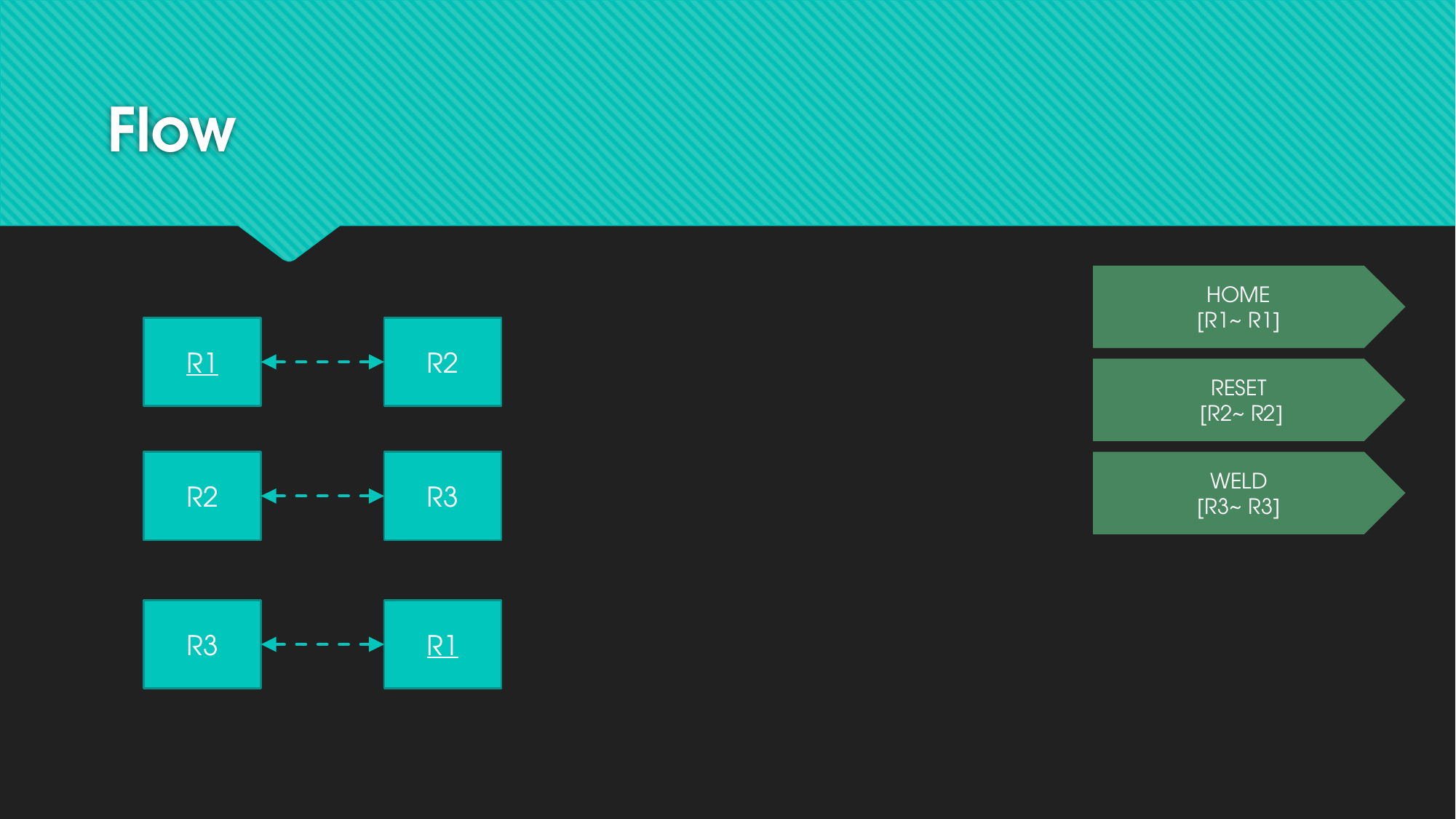

# Flow
HOME
[R1~ R1]
R1
R2
RESET
 [R2~ R2]
R2
R3
WELD
[R3~ R3]
R3
R1